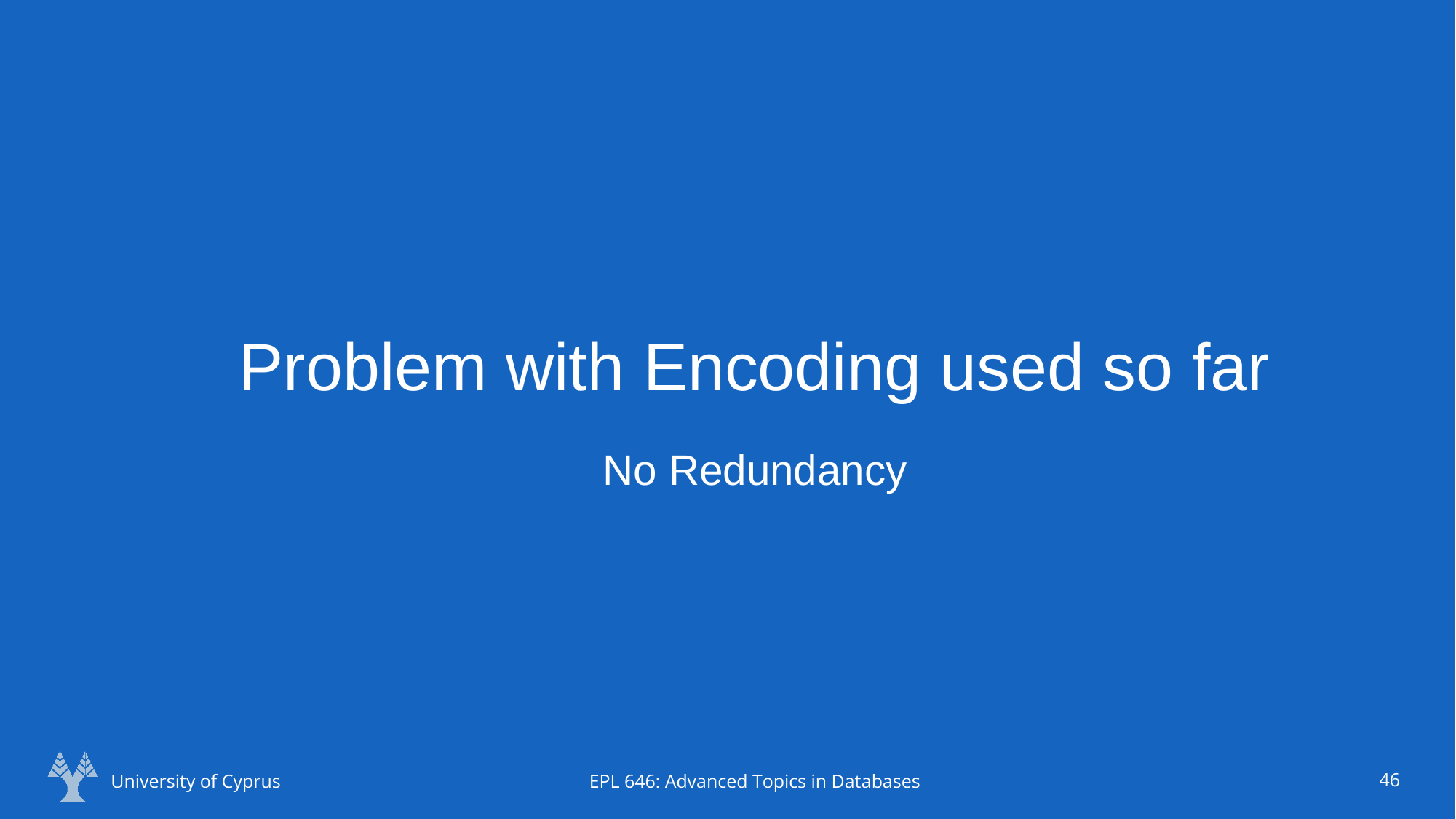

# Problem with Encoding used so far
No Redundancy
University of Cyprus
EPL 646: Advanced Topics in Databases
46